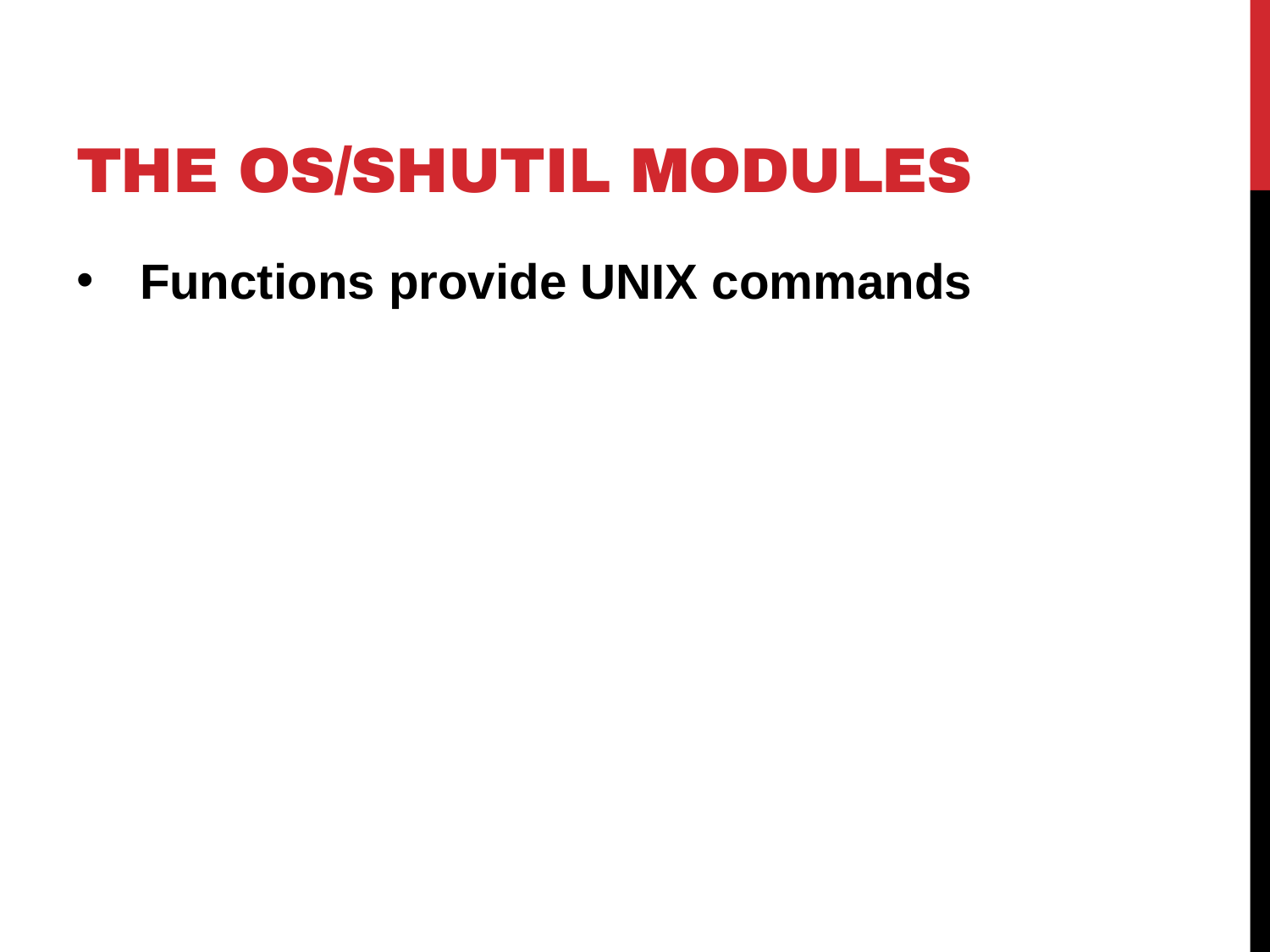

# the os/shutil modules
Functions provide UNIX commands